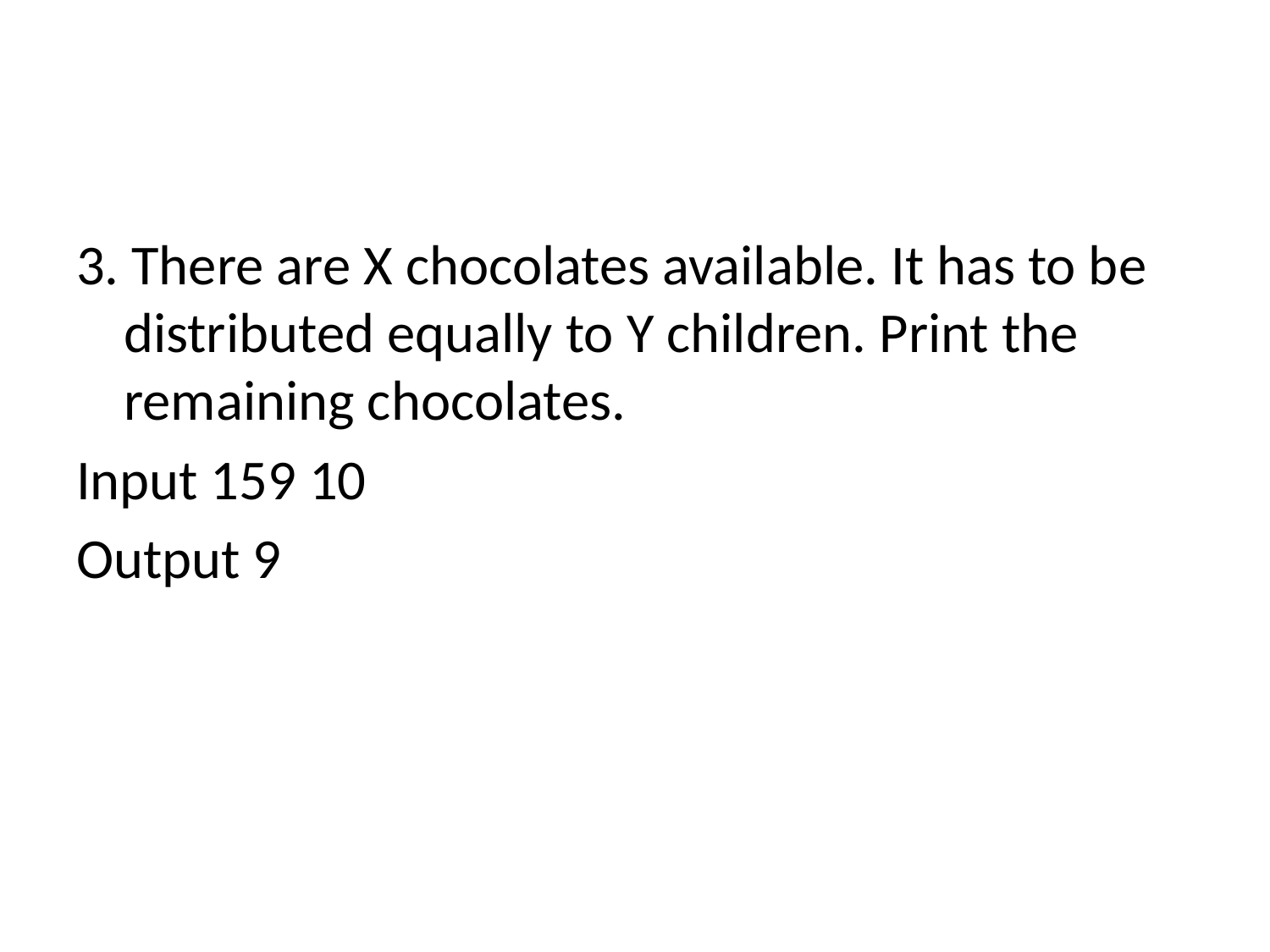

3. There are X chocolates available. It has to be distributed equally to Y children. Print the remaining chocolates.
Input 159 10
Output 9